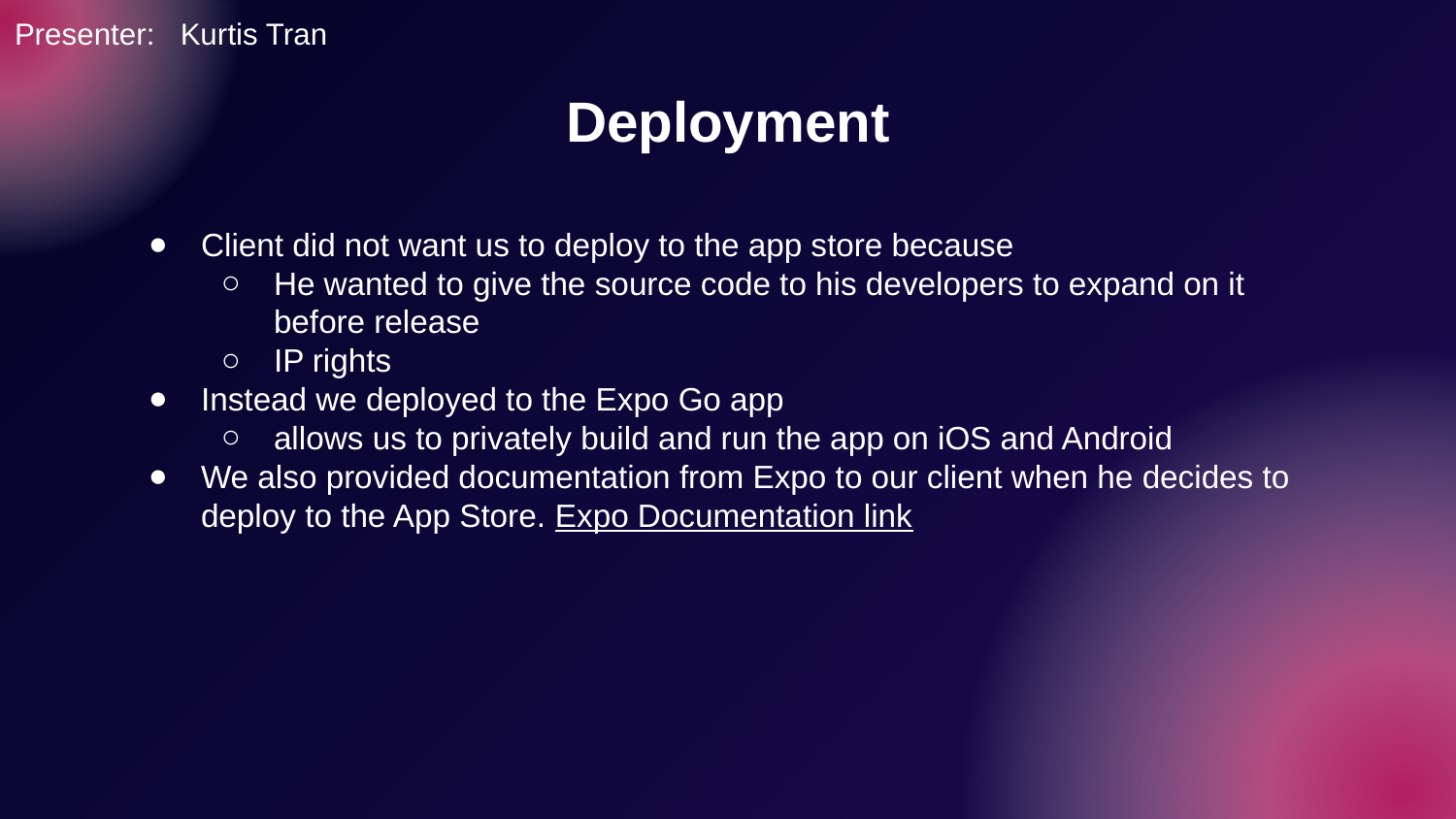

Presenter:   Kurtis Tran
# Deployment

Client did not want us to deploy to the app store because
He wanted to give the source code to his developers to expand on it before release
IP rights
Instead we deployed to the Expo Go app
allows us to privately build and run the app on iOS and Android
We also provided documentation from Expo to our client when he decides to deploy to the App Store. Expo Documentation link